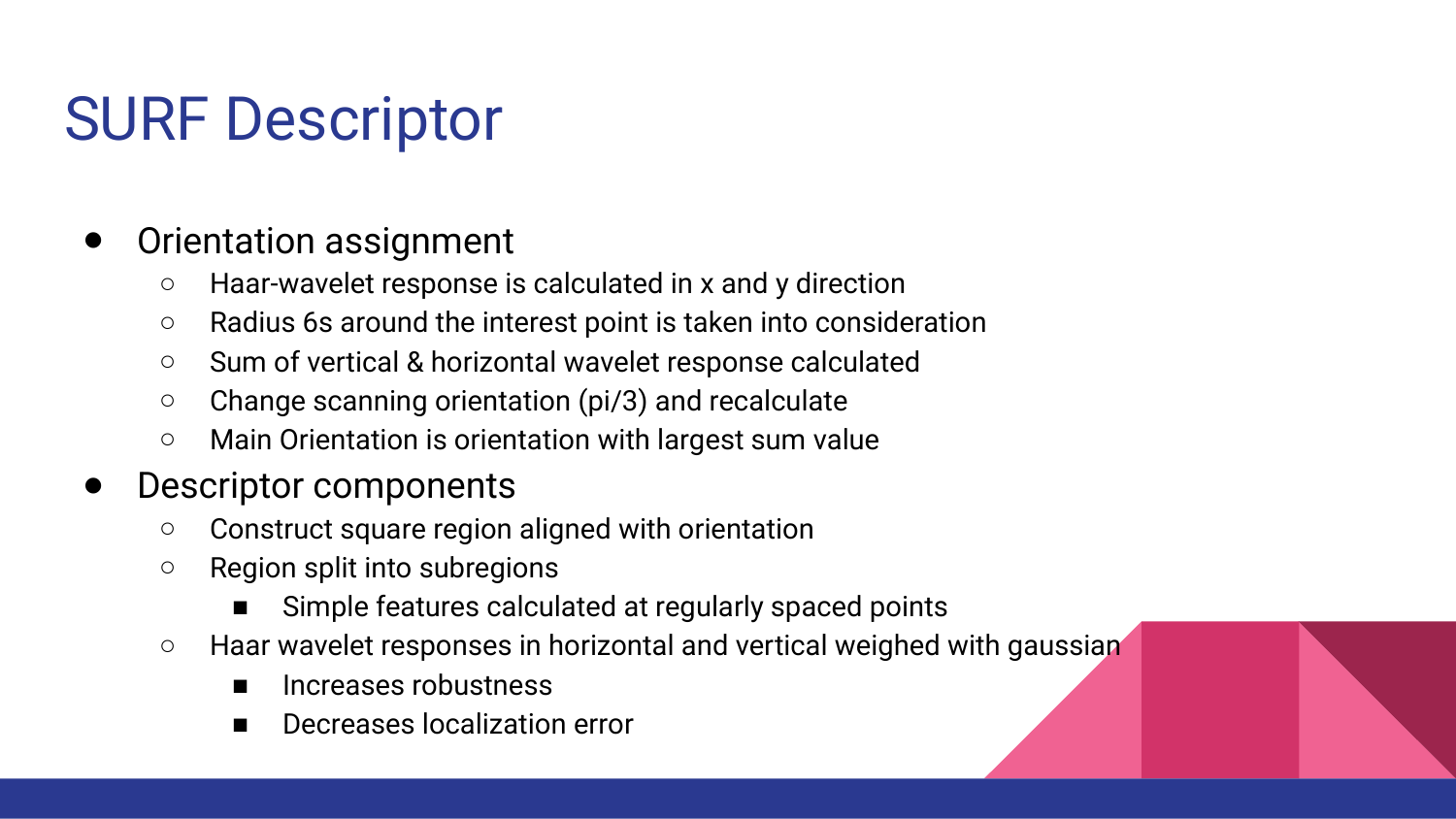

# SURF Descriptor
Orientation assignment
Haar-wavelet response is calculated in x and y direction
Radius 6s around the interest point is taken into consideration
Sum of vertical & horizontal wavelet response calculated
Change scanning orientation (pi/3) and recalculate
Main Orientation is orientation with largest sum value
Descriptor components
Construct square region aligned with orientation
Region split into subregions
Simple features calculated at regularly spaced points
Haar wavelet responses in horizontal and vertical weighed with gaussian
Increases robustness
Decreases localization error